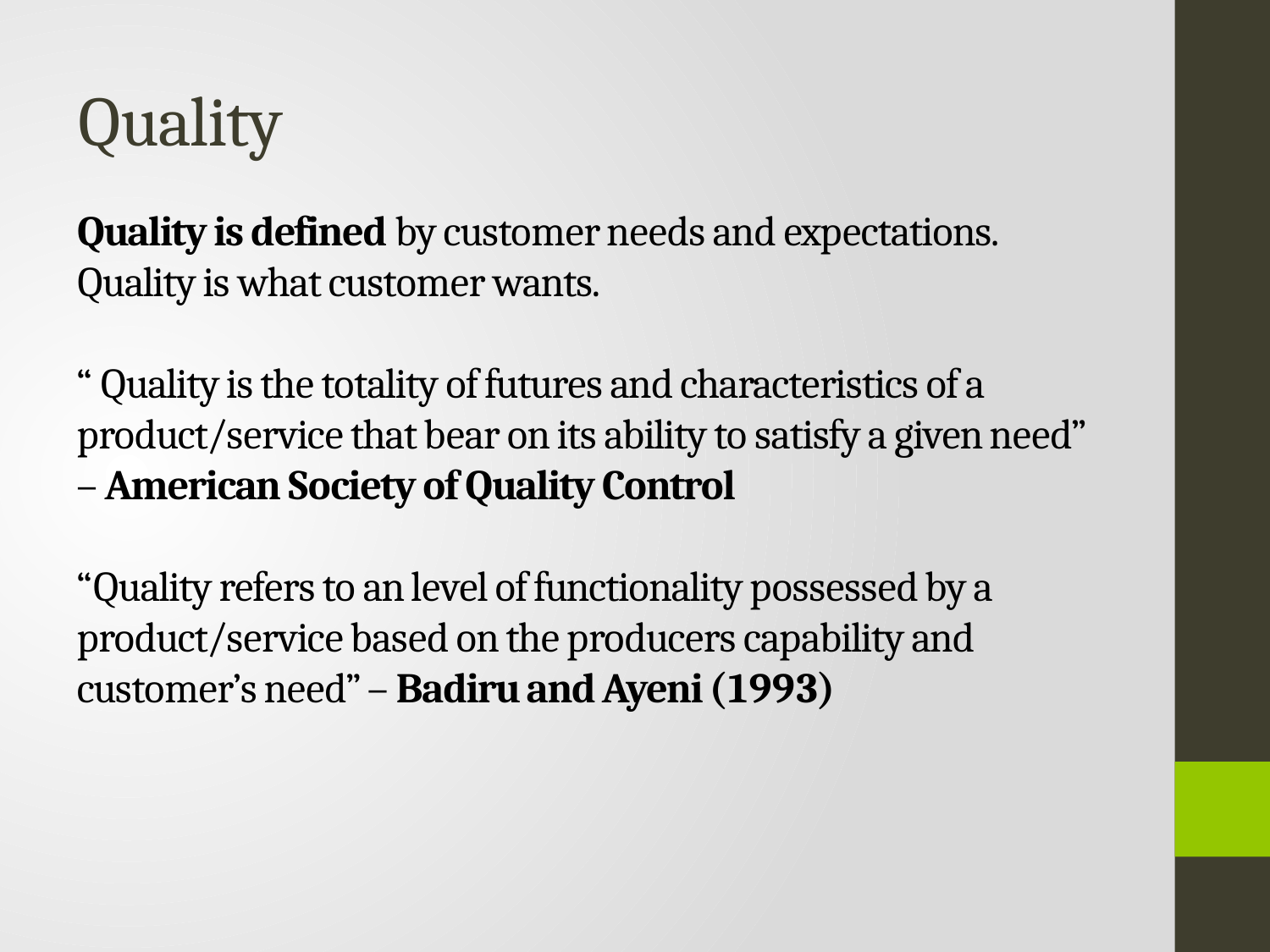

# Quality
Quality is defined by customer needs and expectations. Quality is what customer wants.

“ Quality is the totality of futures and characteristics of a product/service that bear on its ability to satisfy a given need” – American Society of Quality Control

“Quality refers to an level of functionality possessed by a product/service based on the producers capability and customer’s need” – Badiru and Ayeni (1993)